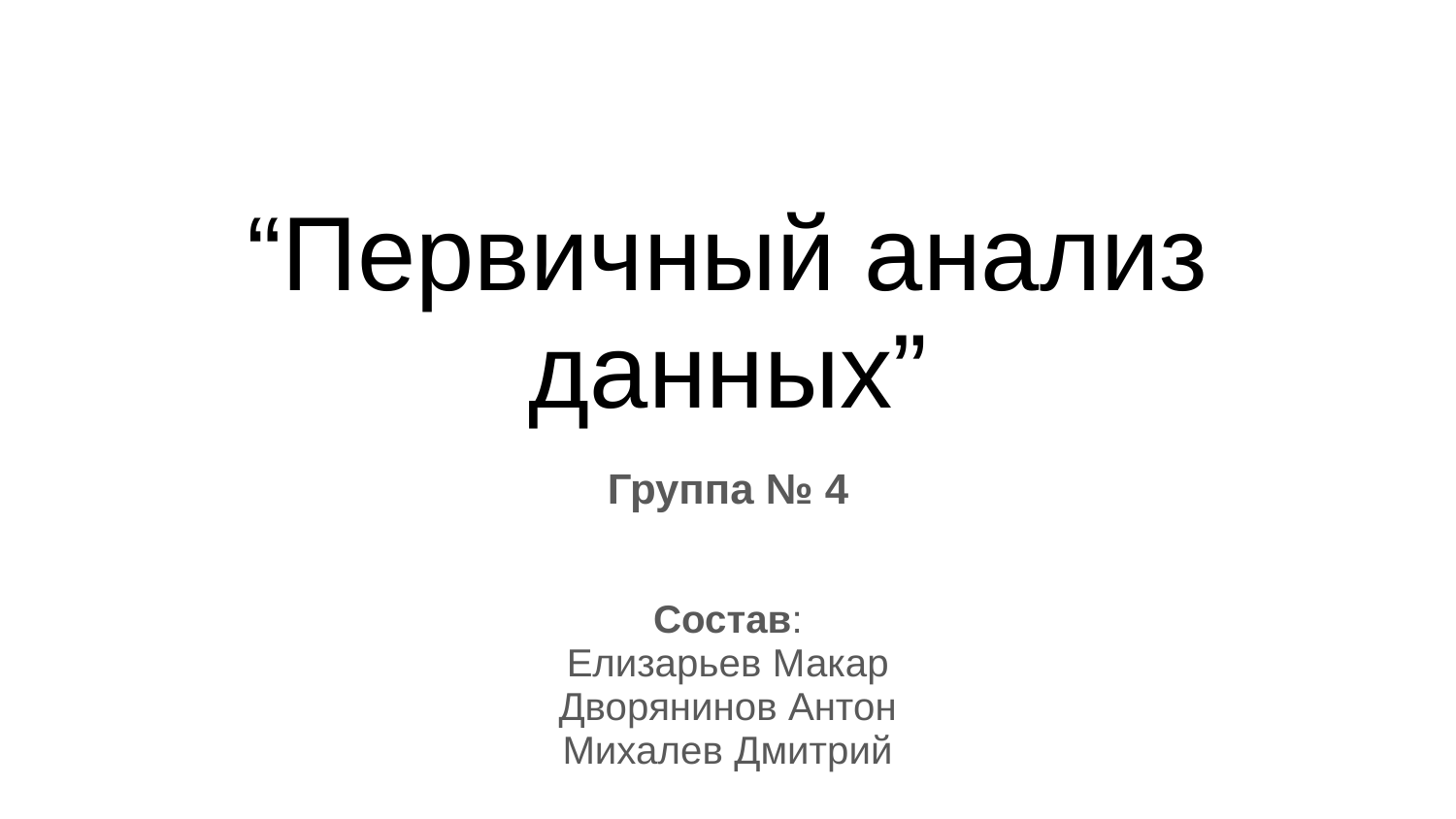

# “Первичный анализ данных”
Группа № 4
Состав:
Елизарьев Макар
Дворянинов Антон
Михалев Дмитрий